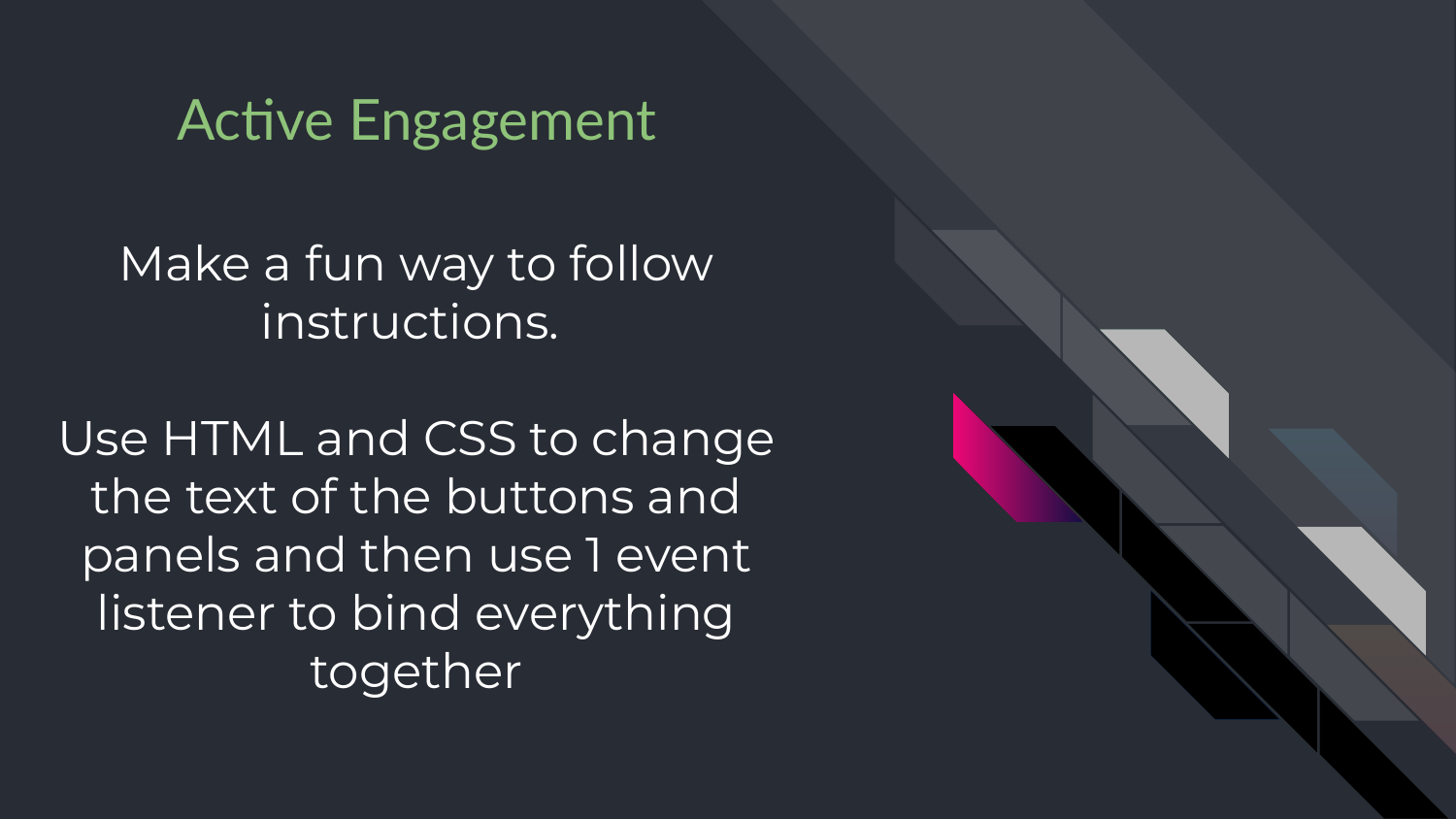

# Make a fun way to follow instructions.

Use HTML and CSS to change the text of the buttons and panels and then use 1 event listener to bind everything together